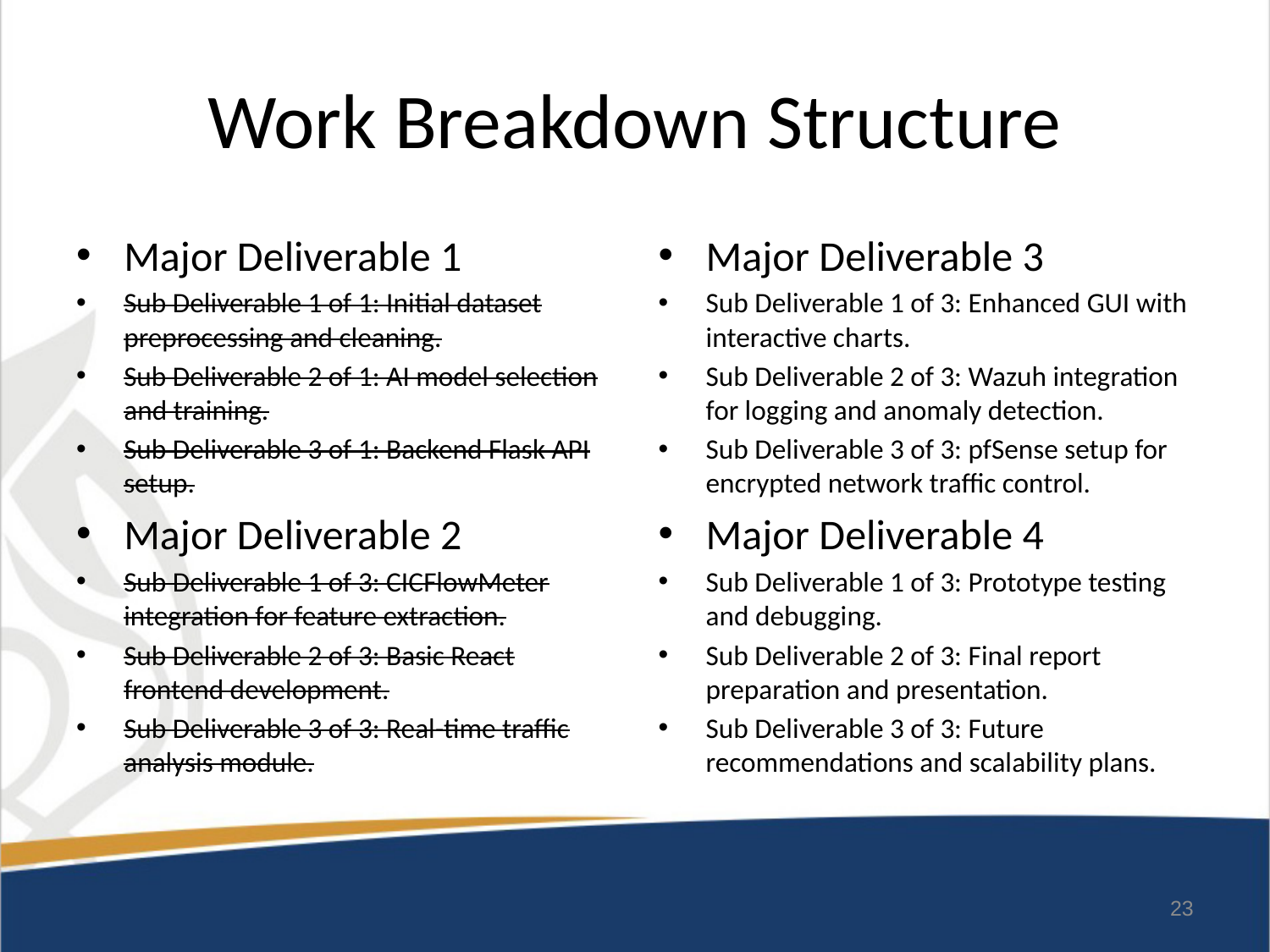

# Work Breakdown Structure
Major Deliverable 1
Sub Deliverable 1 of 1: Initial dataset preprocessing and cleaning.
Sub Deliverable 2 of 1: AI model selection and training.
Sub Deliverable 3 of 1: Backend Flask API setup.
Major Deliverable 2
Sub Deliverable 1 of 3: CICFlowMeter integration for feature extraction.
Sub Deliverable 2 of 3: Basic React frontend development.
Sub Deliverable 3 of 3: Real-time traffic analysis module.

Major Deliverable 3
Sub Deliverable 1 of 3: Enhanced GUI with interactive charts.
Sub Deliverable 2 of 3: Wazuh integration for logging and anomaly detection.
Sub Deliverable 3 of 3: pfSense setup for encrypted network traffic control.
Major Deliverable 4
Sub Deliverable 1 of 3: Prototype testing and debugging.
Sub Deliverable 2 of 3: Final report preparation and presentation.
Sub Deliverable 3 of 3: Future recommendations and scalability plans.
23